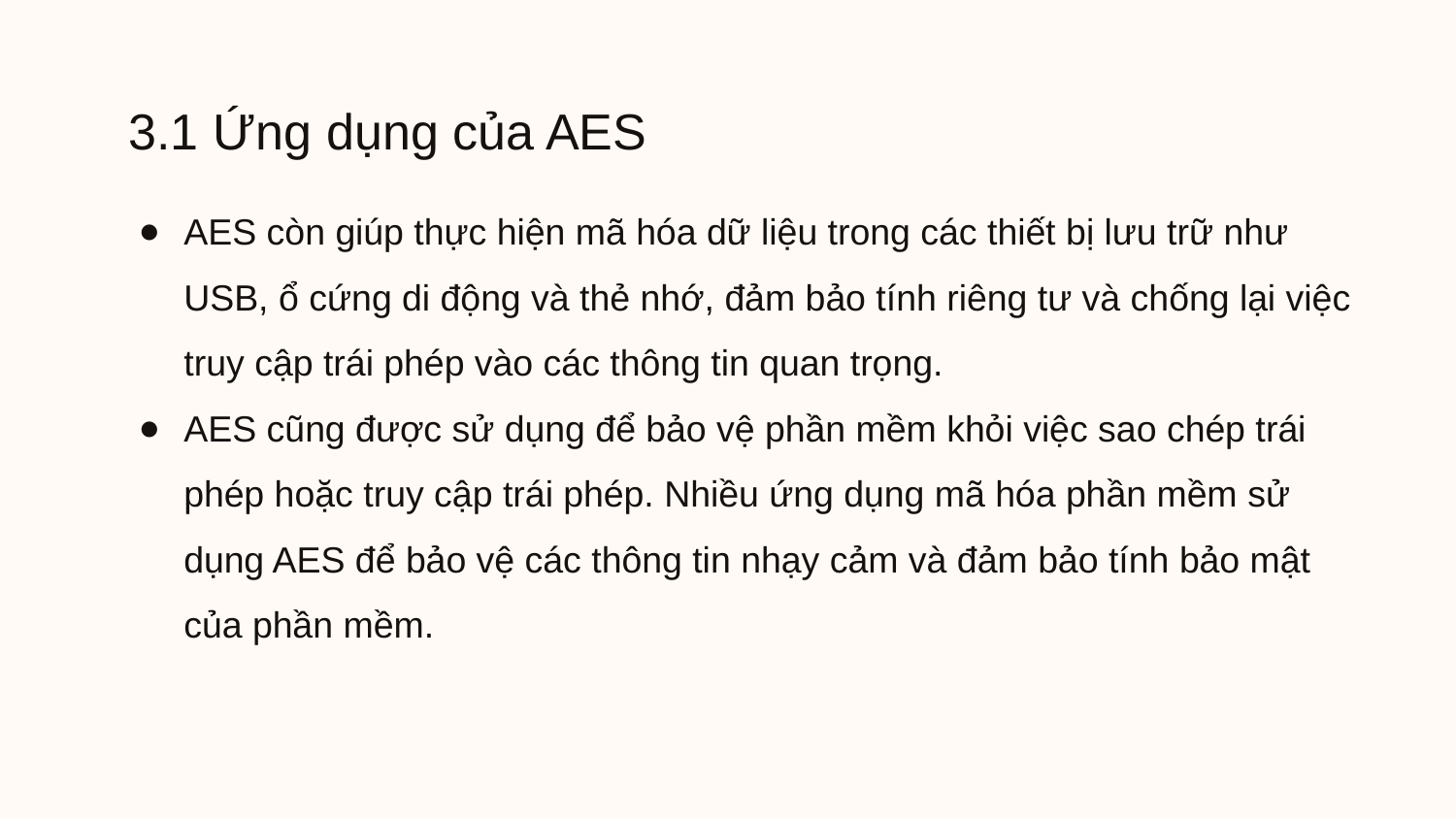

# 3.1 Ứng dụng của AES
AES còn giúp thực hiện mã hóa dữ liệu trong các thiết bị lưu trữ như USB, ổ cứng di động và thẻ nhớ, đảm bảo tính riêng tư và chống lại việc truy cập trái phép vào các thông tin quan trọng.
AES cũng được sử dụng để bảo vệ phần mềm khỏi việc sao chép trái phép hoặc truy cập trái phép. Nhiều ứng dụng mã hóa phần mềm sử dụng AES để bảo vệ các thông tin nhạy cảm và đảm bảo tính bảo mật của phần mềm.